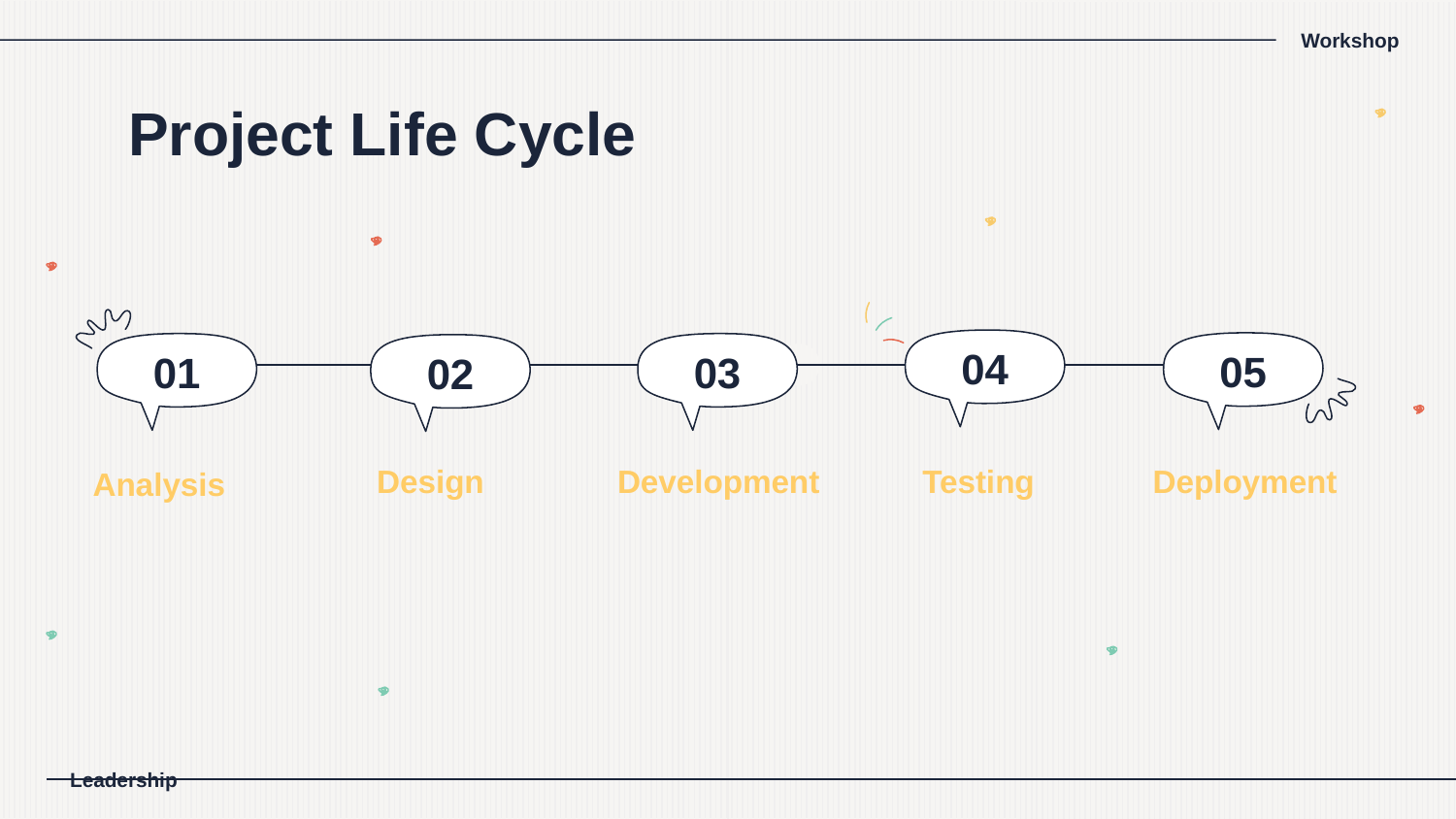

# Project Life Cycle

04
05
01
03
02

Testing
Deployment
Design
Development
Analysis